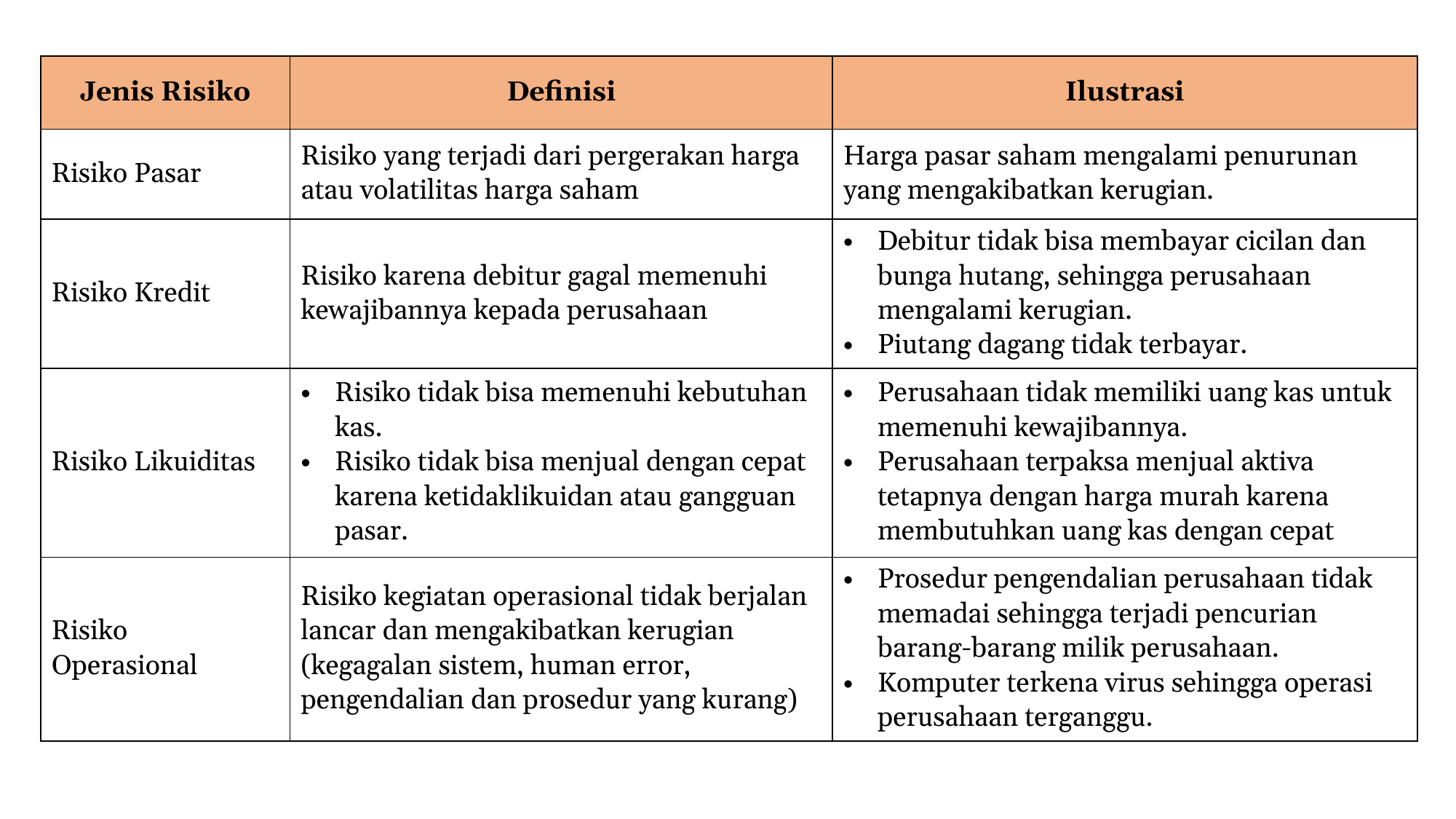

| Jenis Risiko | Definisi | Ilustrasi |
| --- | --- | --- |
| Risiko Pasar | Risiko yang terjadi dari pergerakan harga atau volatilitas harga saham | Harga pasar saham mengalami penurunan yang mengakibatkan kerugian. |
| Risiko Kredit | Risiko karena debitur gagal memenuhi kewajibannya kepada perusahaan | Debitur tidak bisa membayar cicilan dan bunga hutang, sehingga perusahaan mengalami kerugian. Piutang dagang tidak terbayar. |
| Risiko Likuiditas | Risiko tidak bisa memenuhi kebutuhan kas. Risiko tidak bisa menjual dengan cepat karena ketidaklikuidan atau gangguan pasar. | Perusahaan tidak memiliki uang kas untuk memenuhi kewajibannya. Perusahaan terpaksa menjual aktiva tetapnya dengan harga murah karena membutuhkan uang kas dengan cepat |
| Risiko Operasional | Risiko kegiatan operasional tidak berjalan lancar dan mengakibatkan kerugian (kegagalan sistem, human error, pengendalian dan prosedur yang kurang) | Prosedur pengendalian perusahaan tidak memadai sehingga terjadi pencurian barang-barang milik perusahaan. Komputer terkena virus sehingga operasi perusahaan terganggu. |